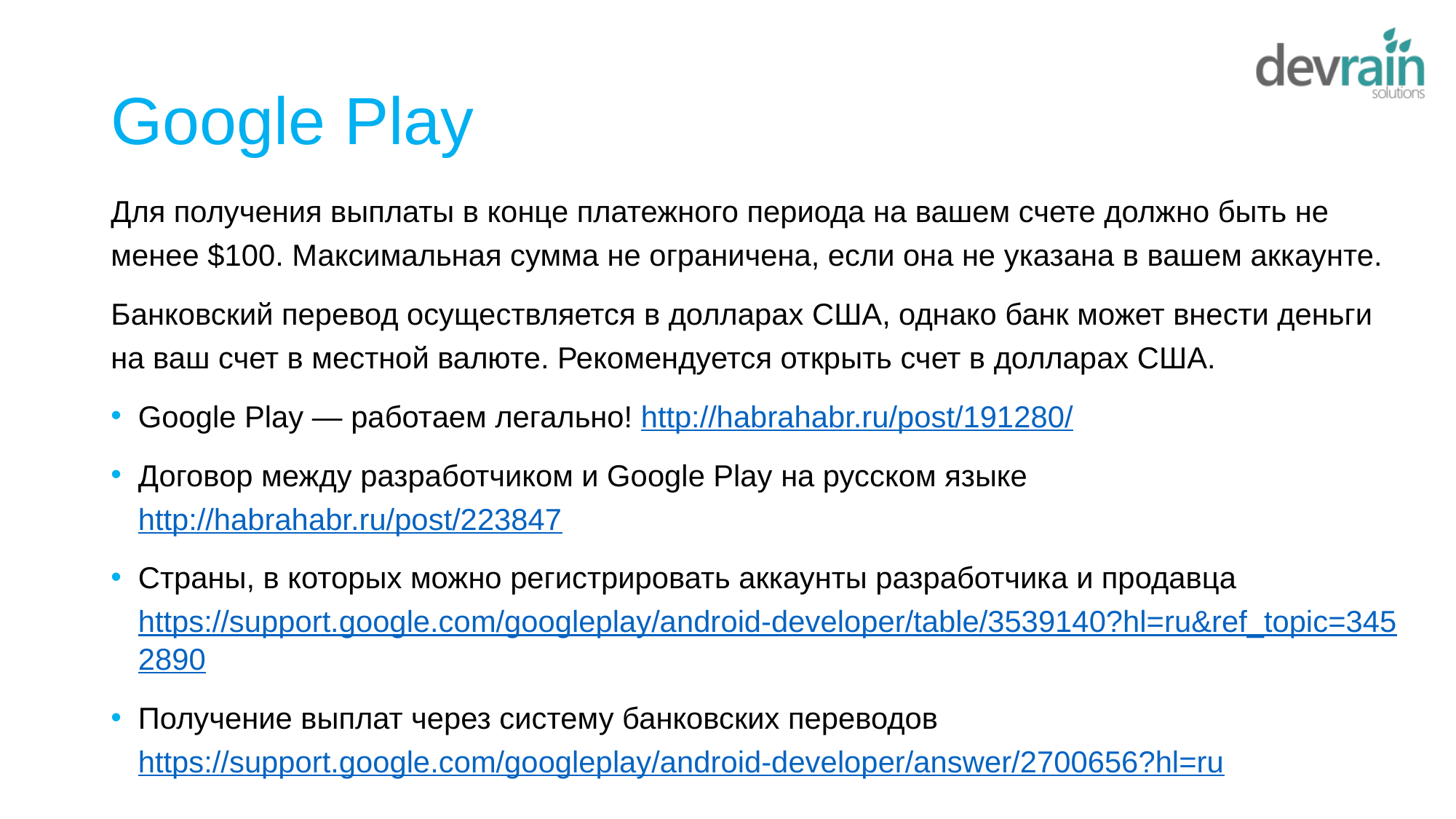

# Google Play
Для получения выплаты в конце платежного периода на вашем счете должно быть не менее $100. Максимальная сумма не ограничена, если она не указана в вашем аккаунте.
Банковский перевод осуществляется в долларах США, однако банк может внести деньги на ваш счет в местной валюте. Рекомендуется открыть счет в долларах США.
Google Play — работаем легально! http://habrahabr.ru/post/191280/
Договор между разработчиком и Google Play на русском языке http://habrahabr.ru/post/223847
Страны, в которых можно регистрировать аккаунты разработчика и продавца https://support.google.com/googleplay/android-developer/table/3539140?hl=ru&ref_topic=3452890
Получение выплат через систему банковских переводов
https://support.google.com/googleplay/android-developer/answer/2700656?hl=ru